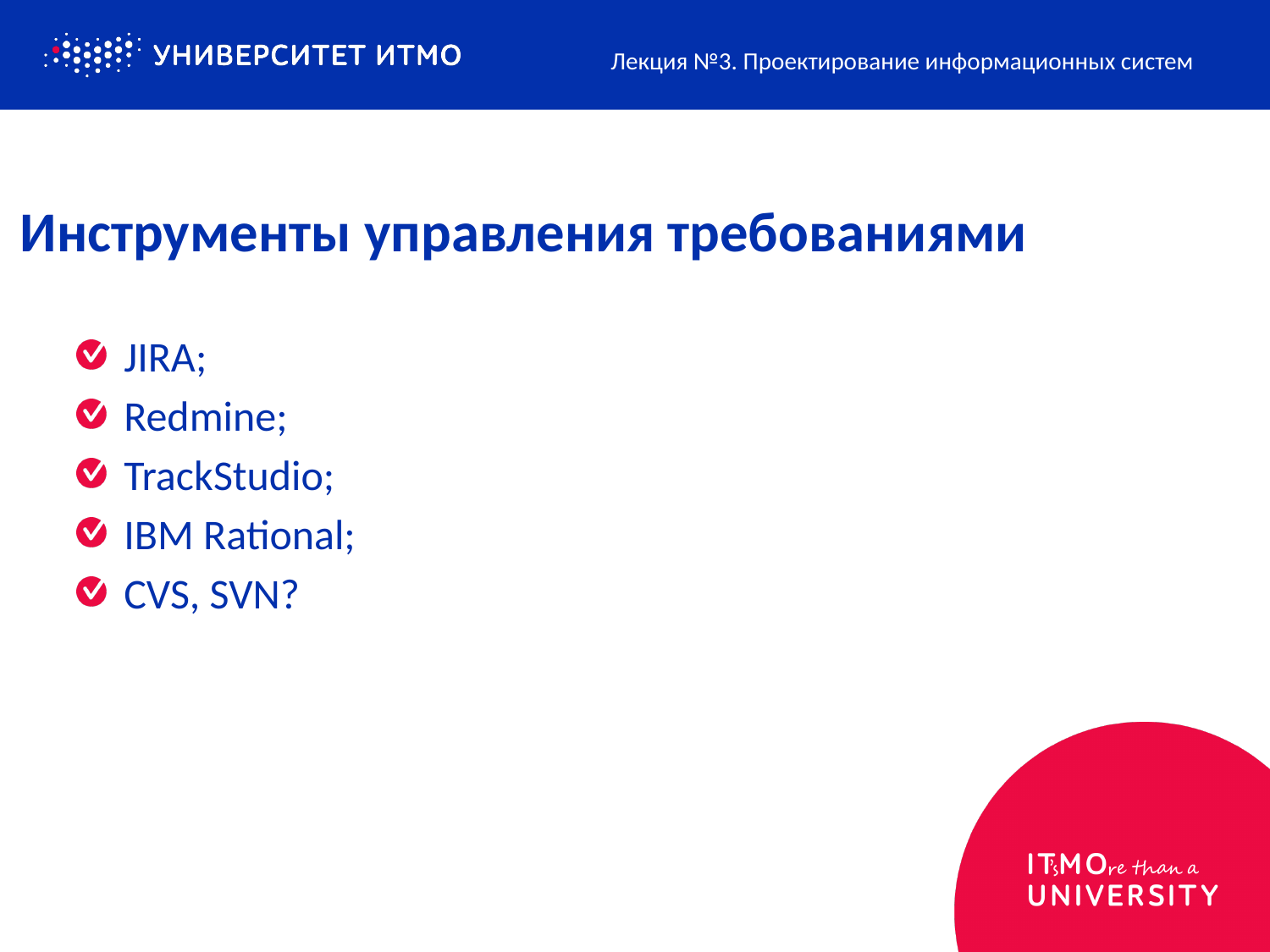

Лекция №3. Проектирование информационных систем
# Инструменты управления требованиями
JIRA;
Redmine;
TrackStudio;
IBM Rational;
CVS, SVN?